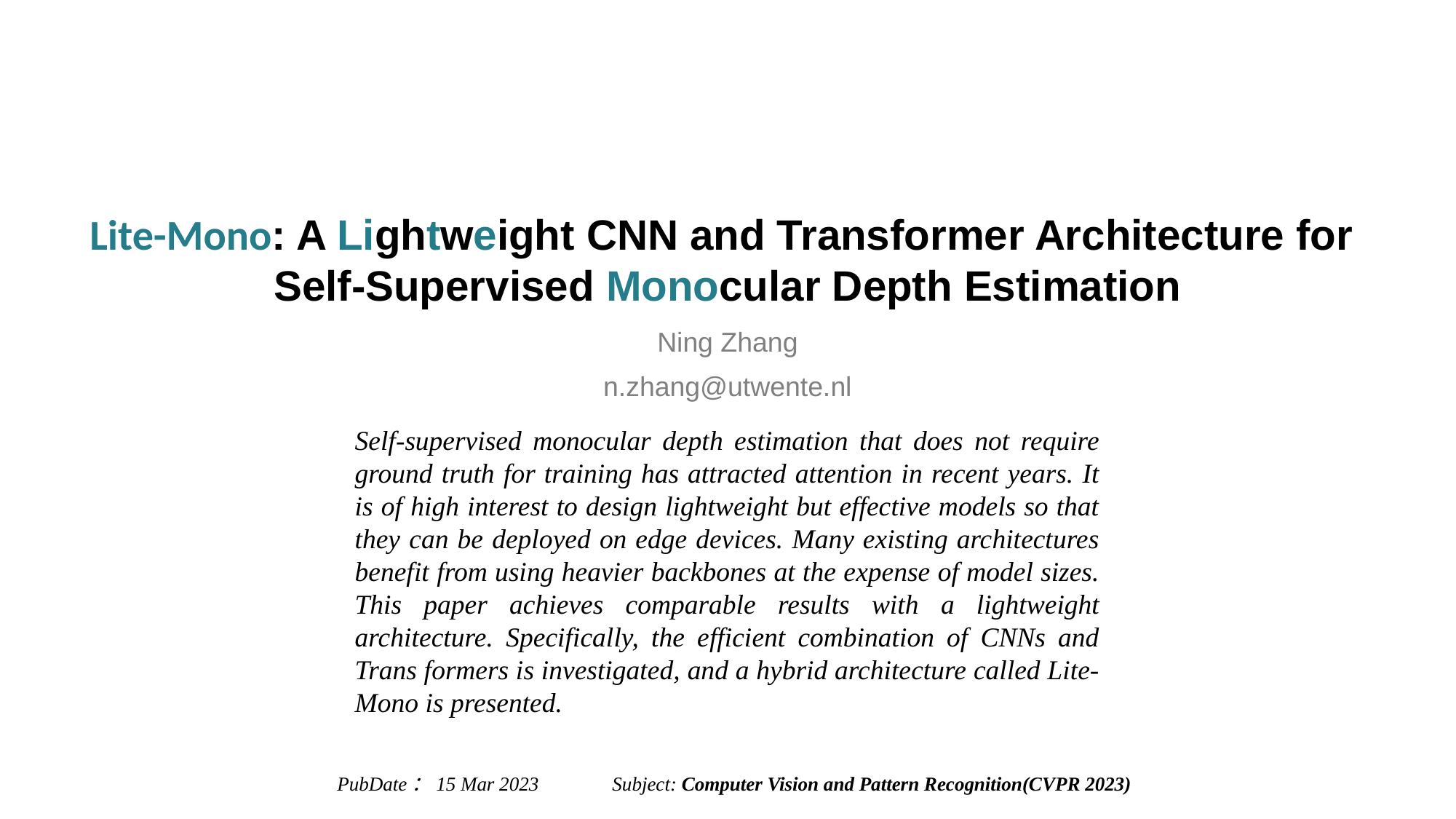

Lite-Mono: A Lightweight CNN and Transformer Architecture for
Self-Supervised Monocular Depth Estimation
Ning Zhang
n.zhang@utwente.nl
Self-supervised monocular depth estimation that does not require ground truth for training has attracted attention in recent years. It is of high interest to design lightweight but effective models so that they can be deployed on edge devices. Many existing architectures benefit from using heavier backbones at the expense of model sizes. This paper achieves comparable results with a lightweight architecture. Specifically, the efficient combination of CNNs and Trans formers is investigated, and a hybrid architecture called Lite-Mono is presented.
     PubDate：15 Mar 2023               Subject: Computer Vision and Pattern Recognition(CVPR 2023)